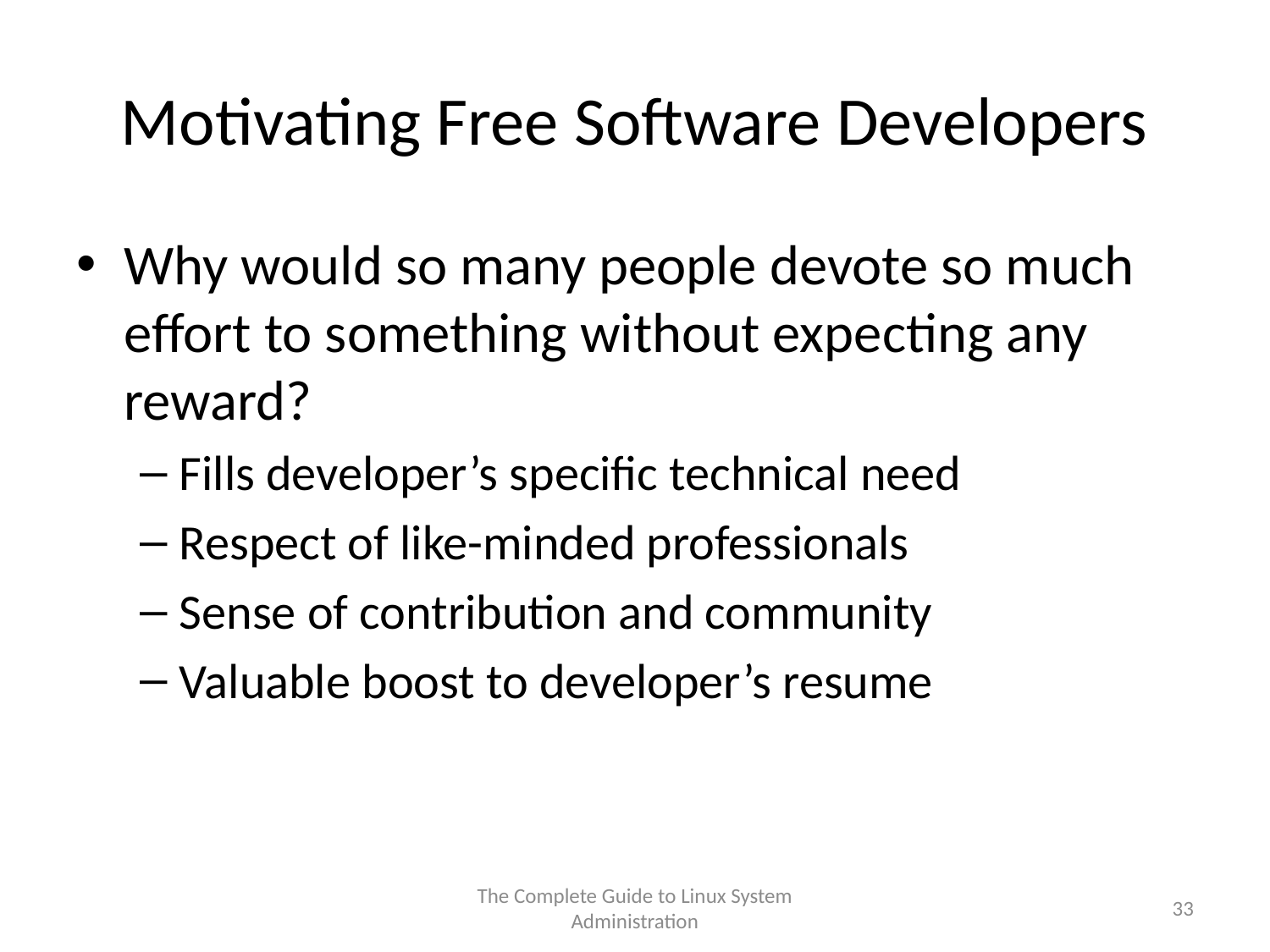

# Motivating Free Software Developers
Why would so many people devote so much effort to something without expecting any reward?
Fills developer’s specific technical need
Respect of like-minded professionals
Sense of contribution and community
Valuable boost to developer’s resume
The Complete Guide to Linux System Administration
33